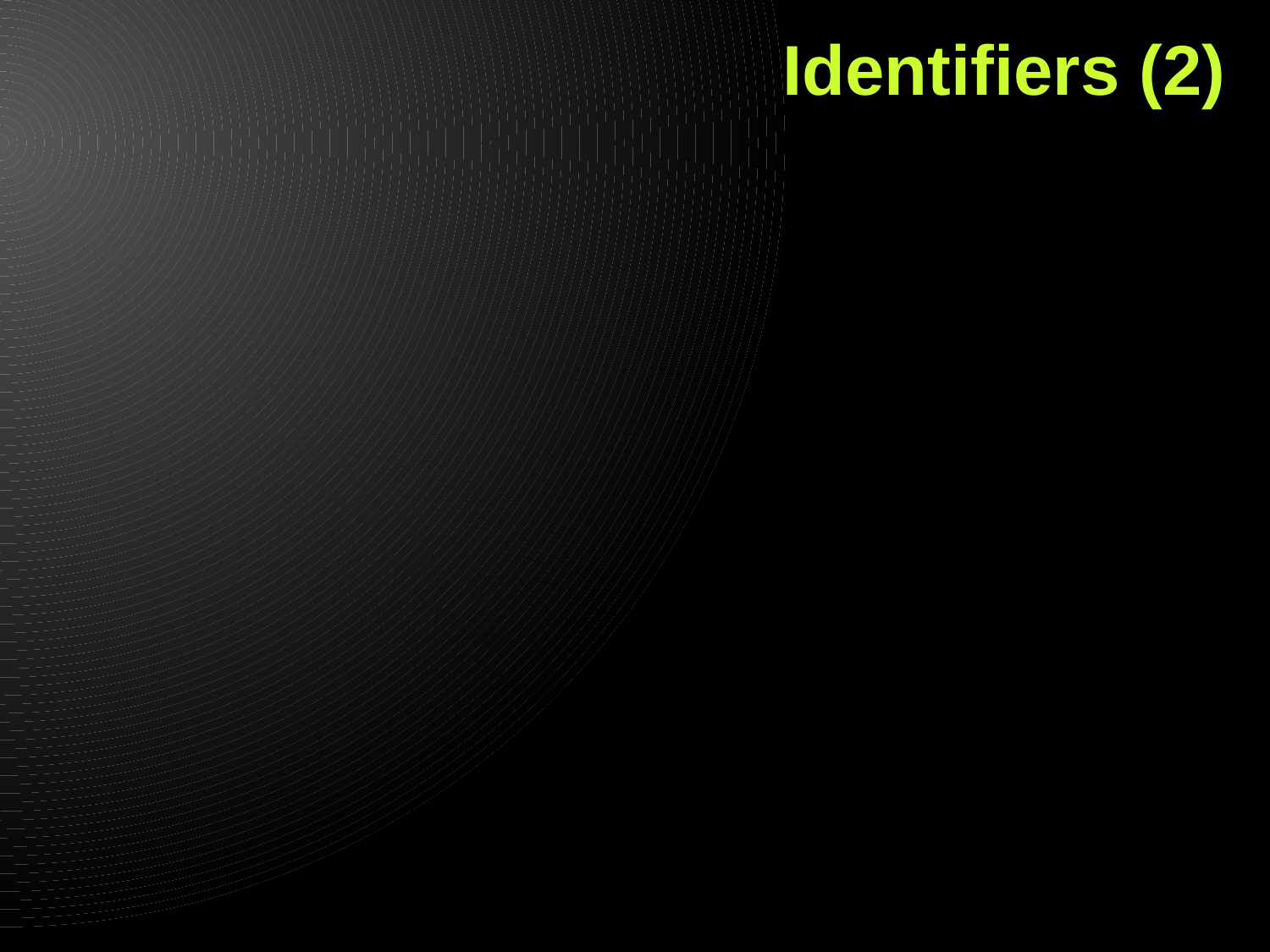

# Identifiers (2)
Identifiers
Should have a descriptive name
Should be neither too long nor too short
Note:
In C# small letters are considered different than the capital letters (case sensitivity)